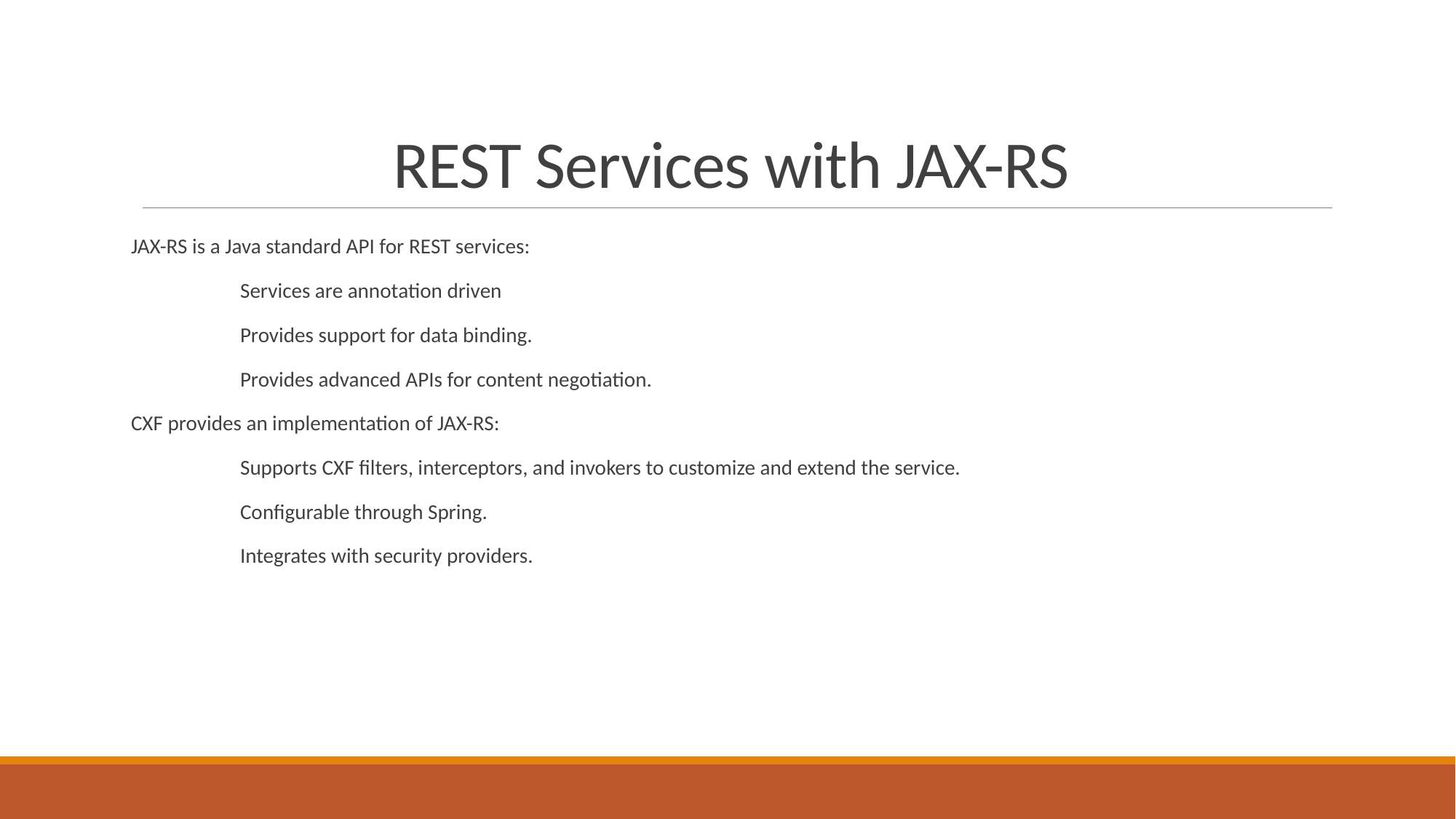

# REST Services with JAX-RS
JAX-RS is a Java standard API for REST services:
	Services are annotation driven
	Provides support for data binding.
	Provides advanced APIs for content negotiation.
CXF provides an implementation of JAX-RS:
	Supports CXF filters, interceptors, and invokers to customize and extend the service.
	Configurable through Spring.
	Integrates with security providers.